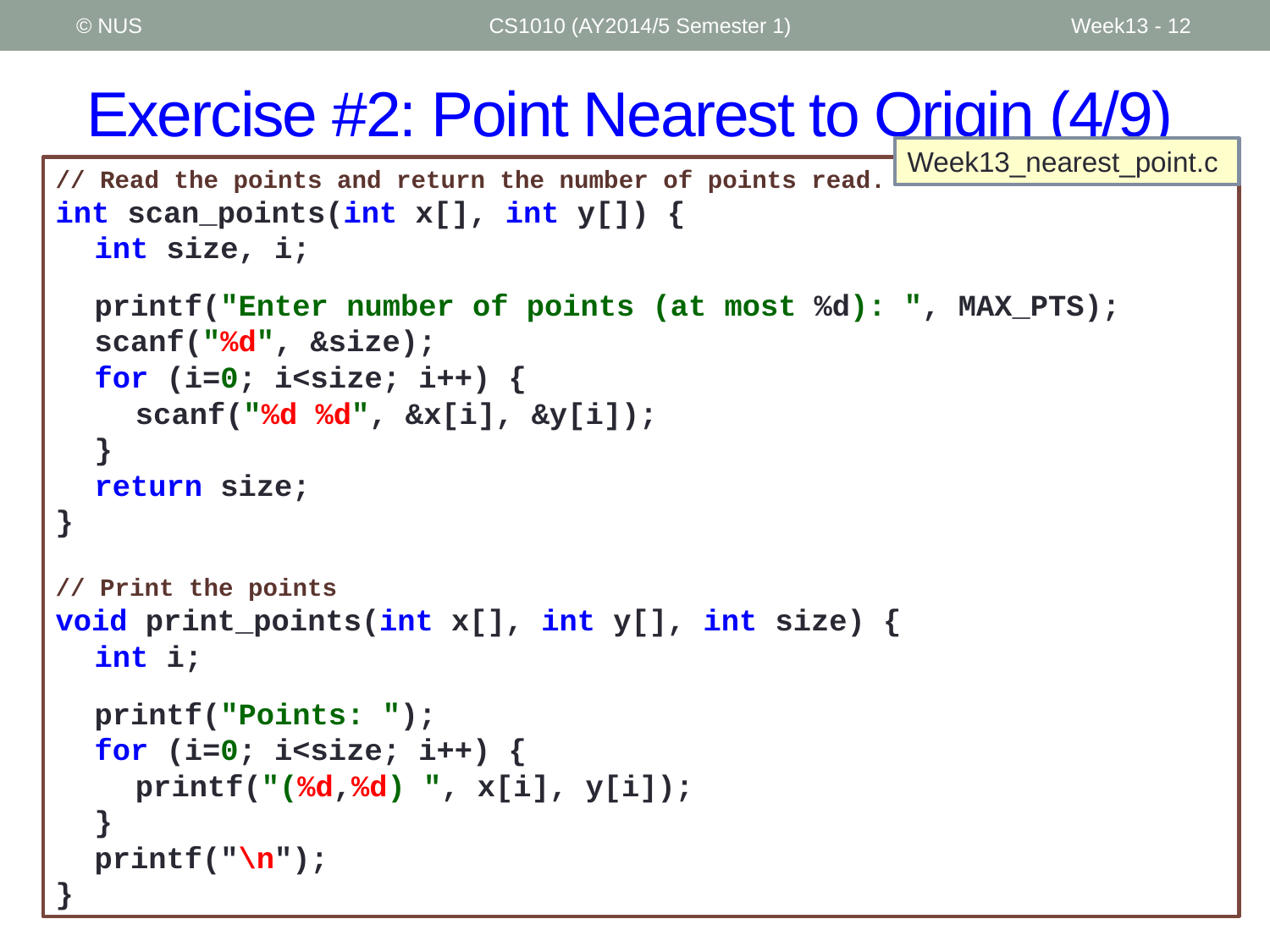

© NUS
CS1010 (AY2014/5 Semester 1)
Week13 - 12
# Exercise #2: Point Nearest to Origin (4/9)
Week13_nearest_point.c
// Read the points and return the number of points read.
int scan_points(int x[], int y[]) {
	int size, i;

	printf("Enter number of points (at most %d): ", MAX_PTS);
	scanf("%d", &size);
	for (i=0; i<size; i++) {
		scanf("%d %d", &x[i], &y[i]);
	}
	return size;
}

// Print the points
void print_points(int x[], int y[], int size) {
	int i;

	printf("Points: ");
	for (i=0; i<size; i++) {
		printf("(%d,%d) ", x[i], y[i]);
	}
	printf("\n");
}